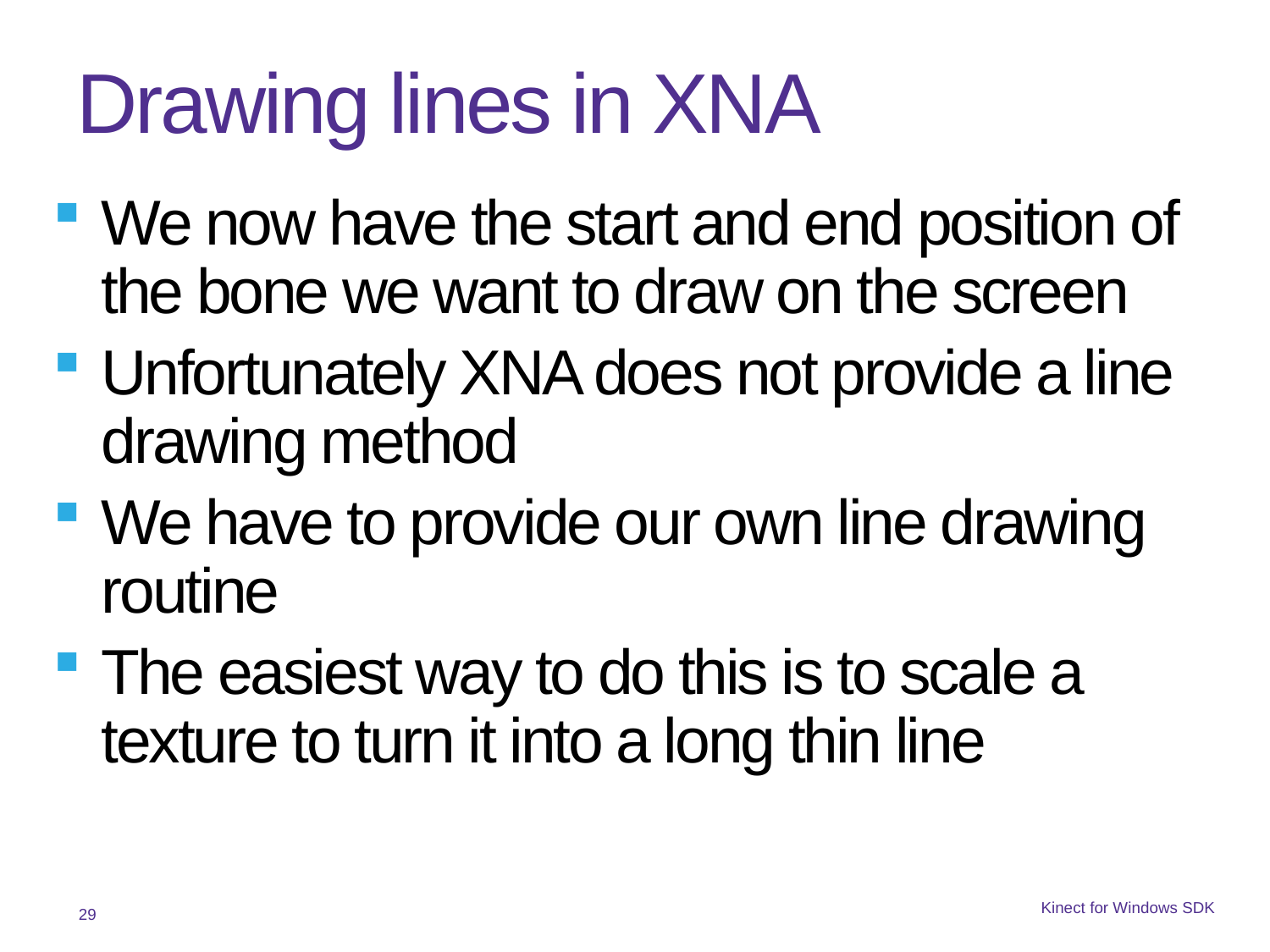

# Drawing lines in XNA
We now have the start and end position of the bone we want to draw on the screen
Unfortunately XNA does not provide a line drawing method
We have to provide our own line drawing routine
The easiest way to do this is to scale a texture to turn it into a long thin line
29